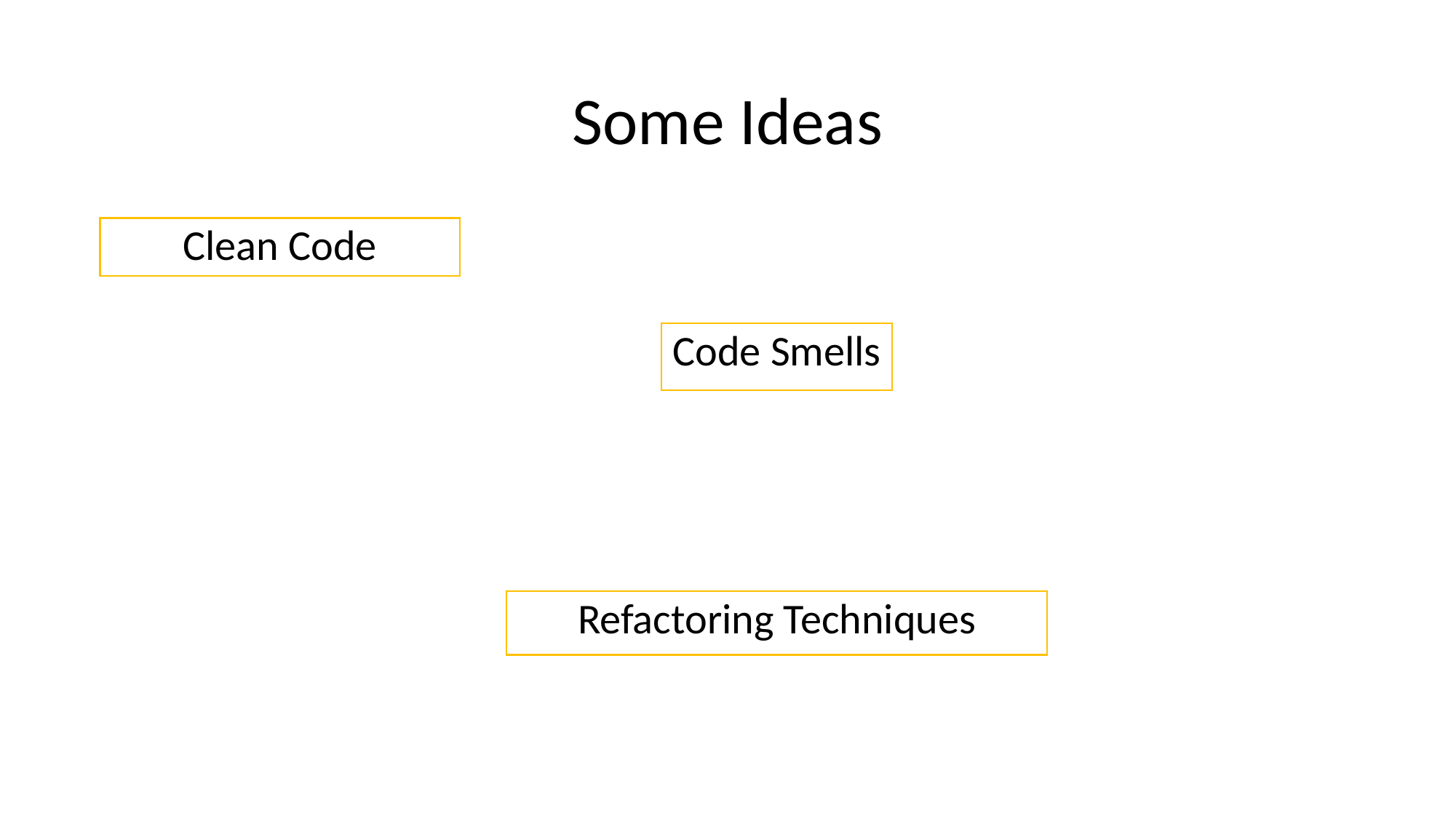

# Some Ideas
Clean Code
Code Smells
Refactoring Techniques